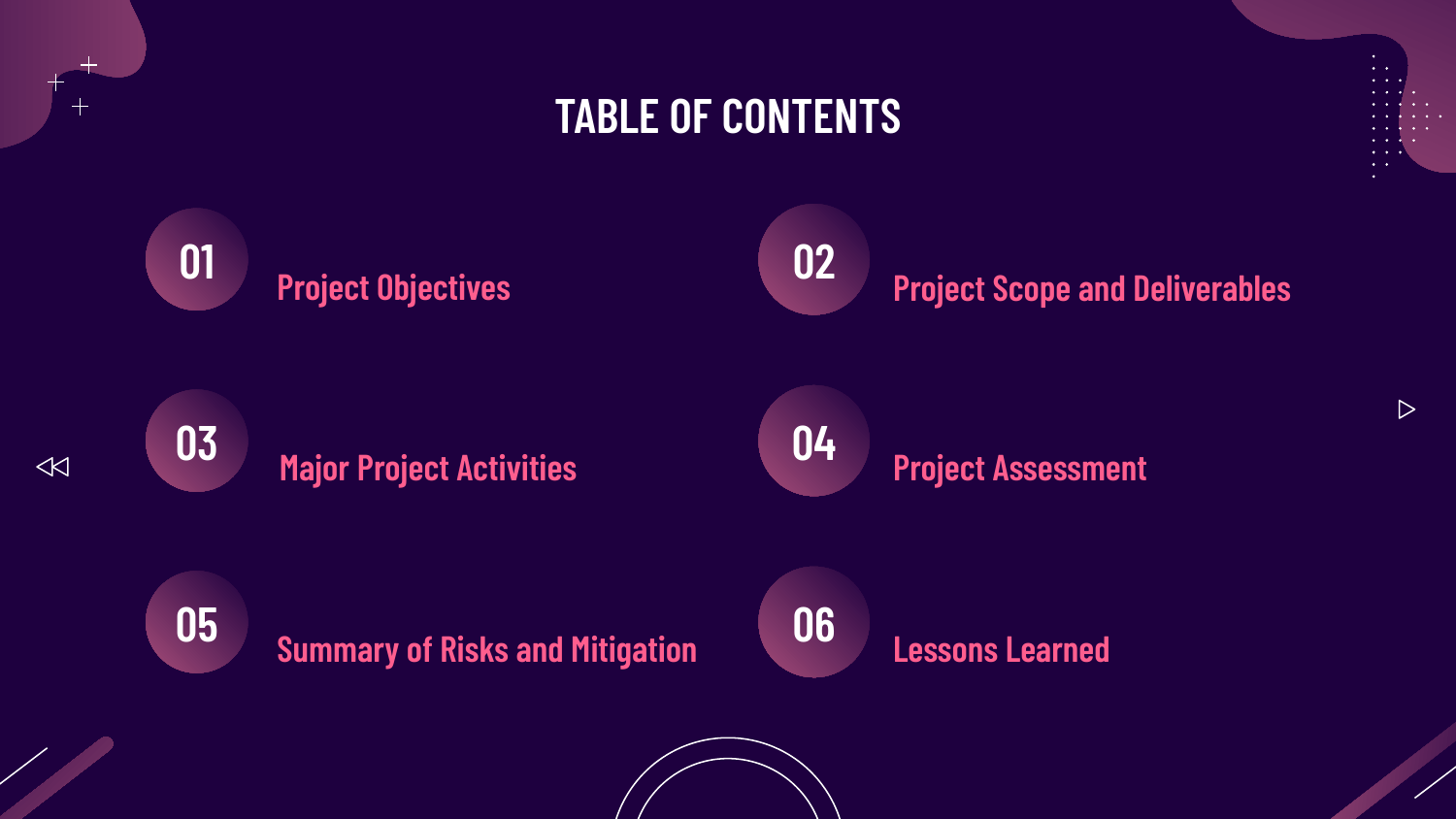

# TABLE OF CONTENTS
02
01
Project Objectives
Project Scope and Deliverables
04
03
Major Project Activities
Project Assessment
06
05
Summary of Risks and Mitigation
Lessons Learned